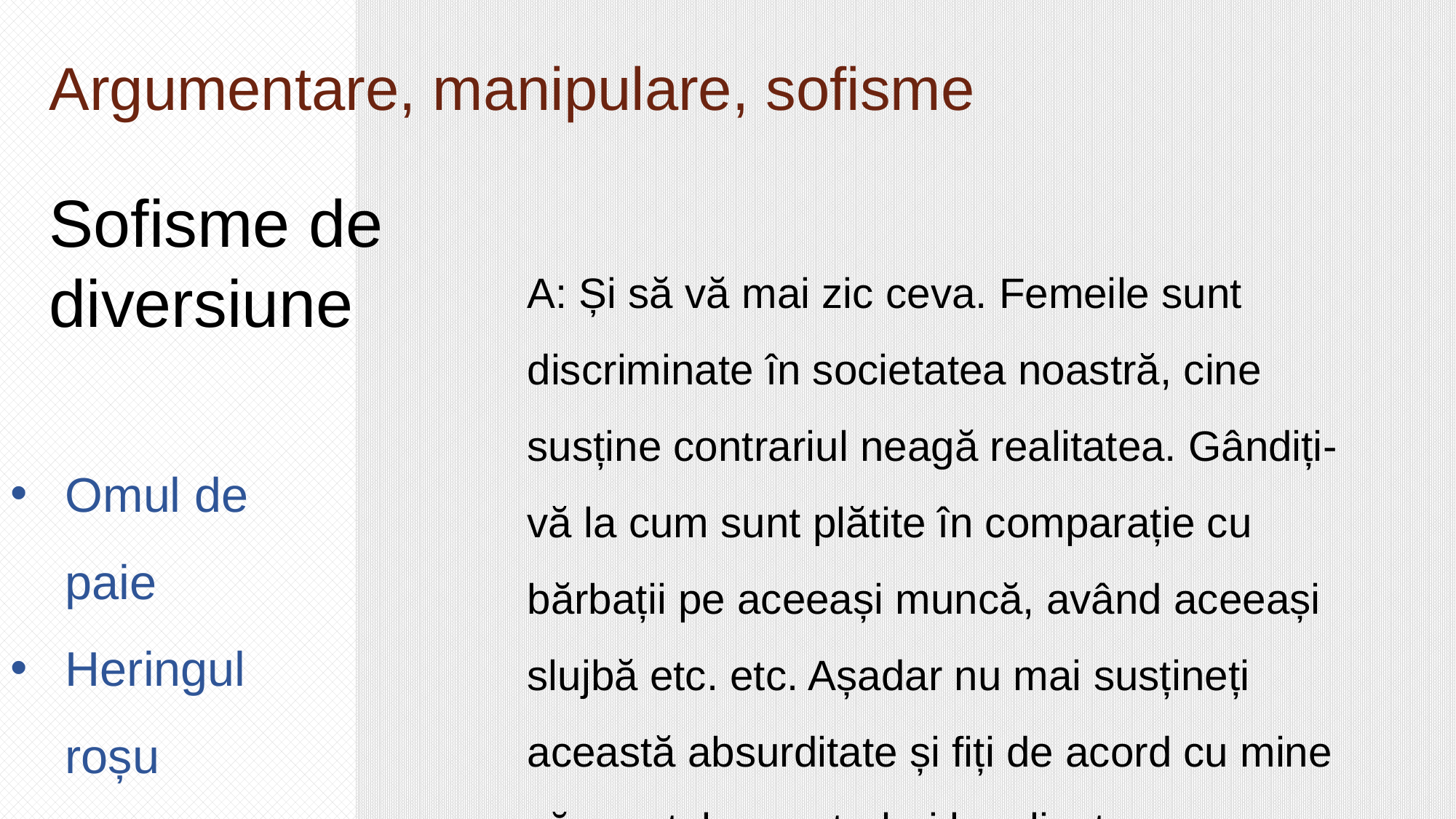

Argumentare, manipulare, sofisme
Sofisme de diversiune
A: Și să vă mai zic ceva. Femeile sunt discriminate în societatea noastră, cine susține contrariul neagă realitatea. Gândiți-vă la cum sunt plătite în comparație cu bărbații pe aceeași muncă, având aceeași slujbă etc. etc. Așadar nu mai susțineți această absurditate și fiți de acord cu mine că avortul nu ar trebui legalizat.

Omul de paie
Heringul roșu
Non sequitor